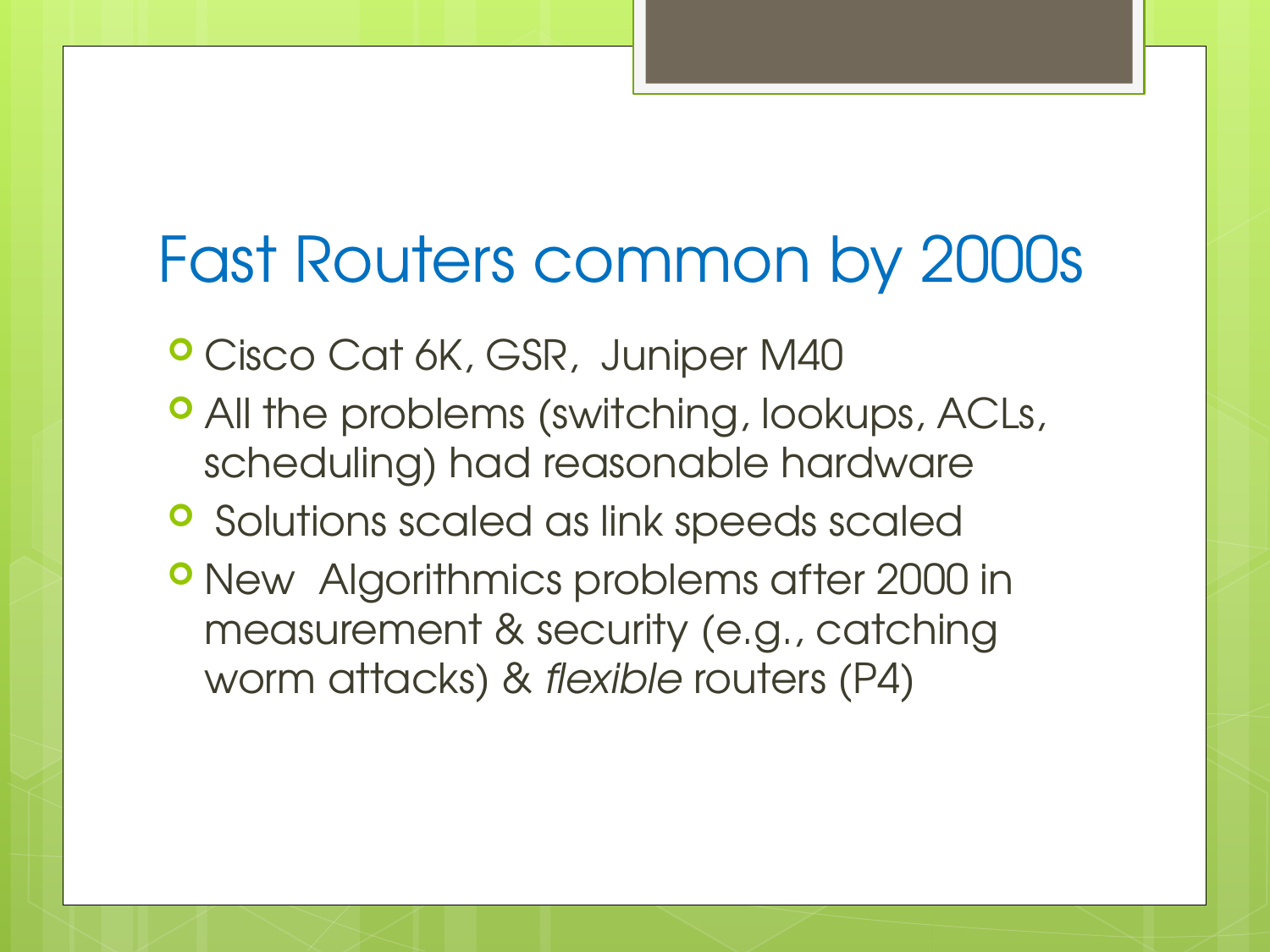

# Fast Routers common by 2000s
Cisco Cat 6K, GSR,  Juniper M40
All the problems (switching, lookups, ACLs, scheduling) had reasonable hardware
 Solutions scaled as link speeds scaled
New  Algorithmics problems after 2000 in measurement & security (e.g., catching worm attacks) & flexible routers (P4)